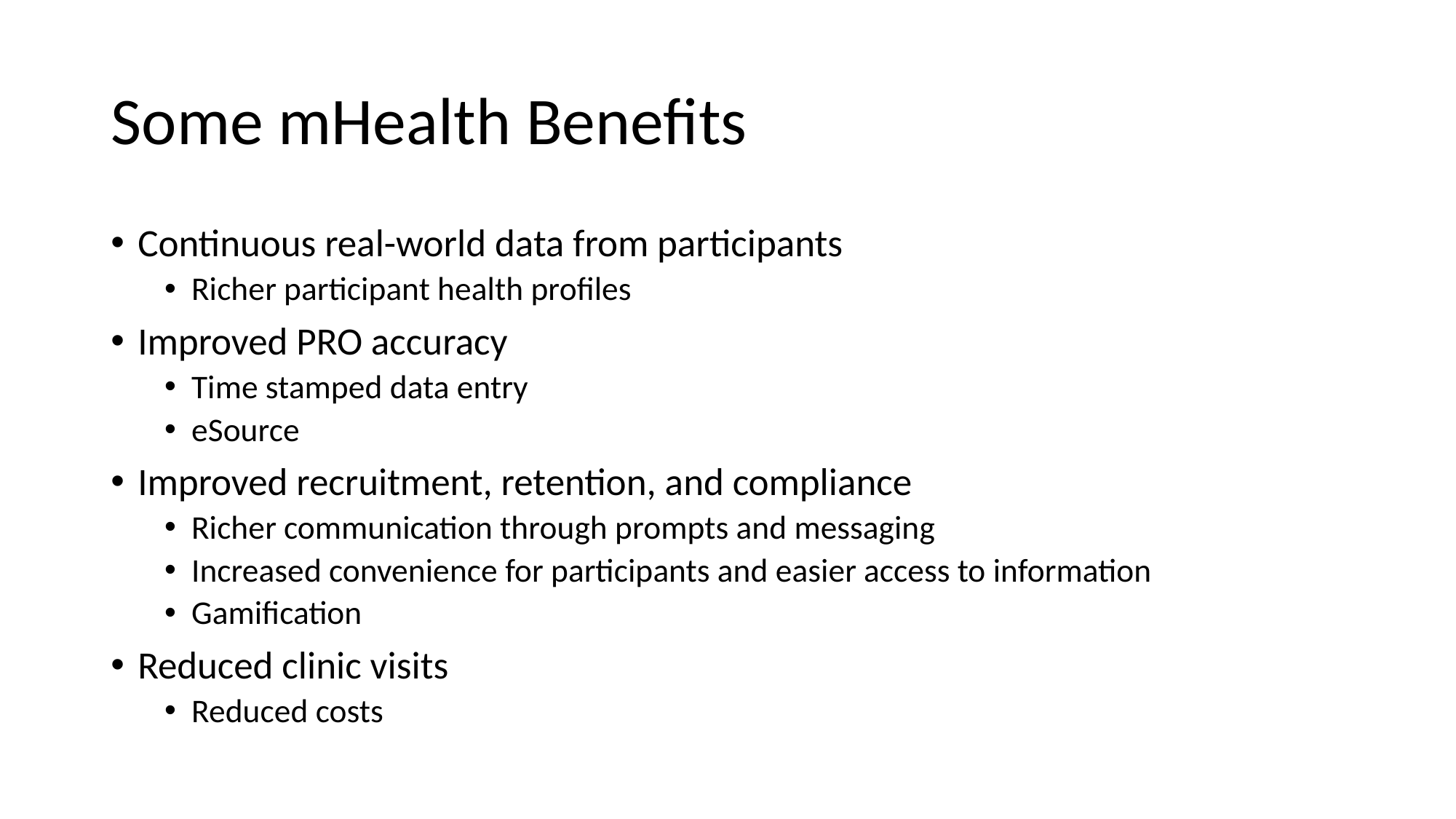

# Some mHealth Benefits
Continuous real-world data from participants
Richer participant health profiles
Improved PRO accuracy
Time stamped data entry
eSource
Improved recruitment, retention, and compliance
Richer communication through prompts and messaging
Increased convenience for participants and easier access to information
Gamification
Reduced clinic visits
Reduced costs